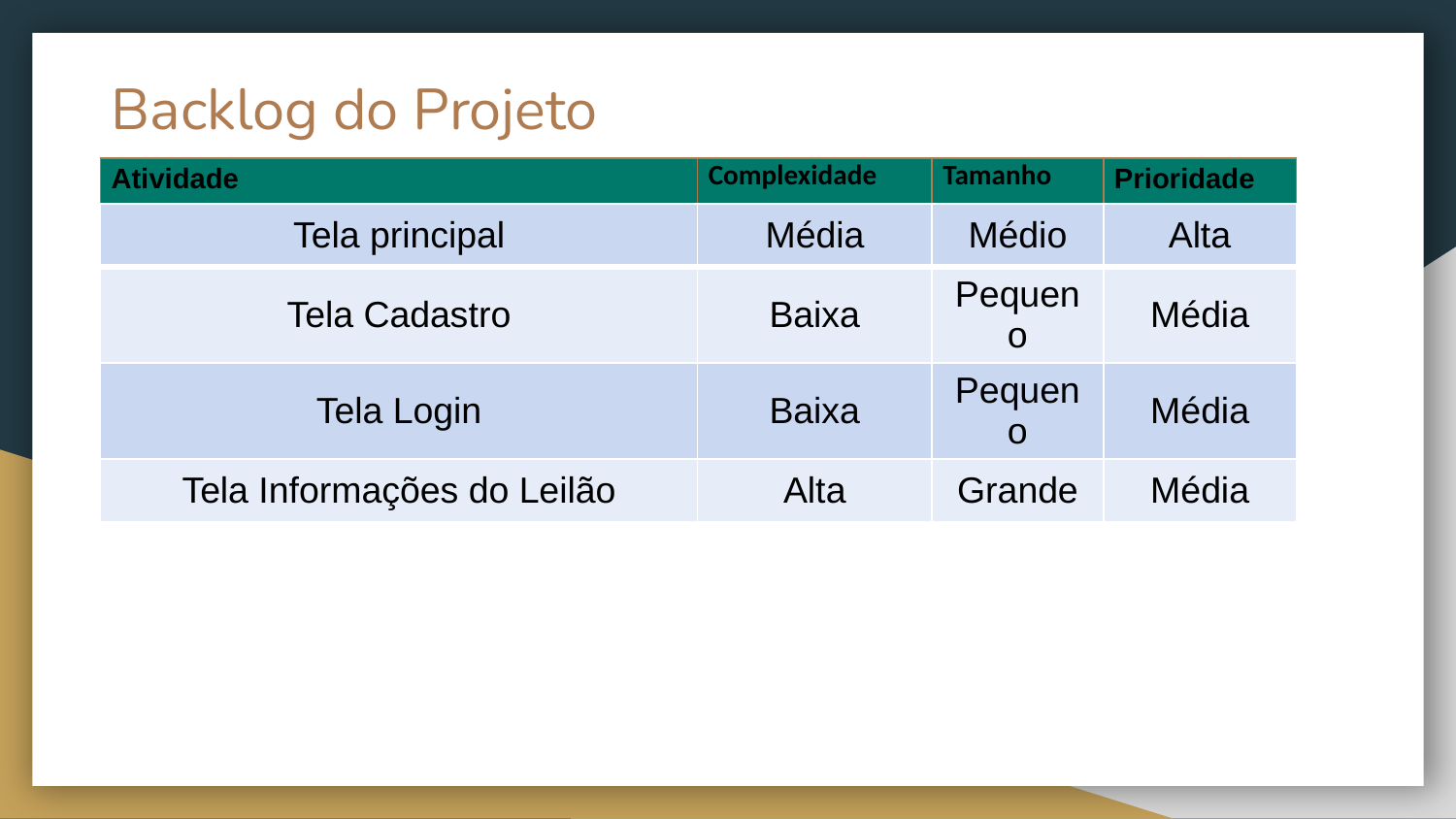

# Backlog do Projeto
| Atividade | Complexidade | Tamanho | Prioridade |
| --- | --- | --- | --- |
| Tela principal | Média | Médio | Alta |
| Tela Cadastro | Baixa | Pequeno | Média |
| Tela Login | Baixa | Pequeno | Média |
| Tela Informações do Leilão | Alta | Grande | Média |